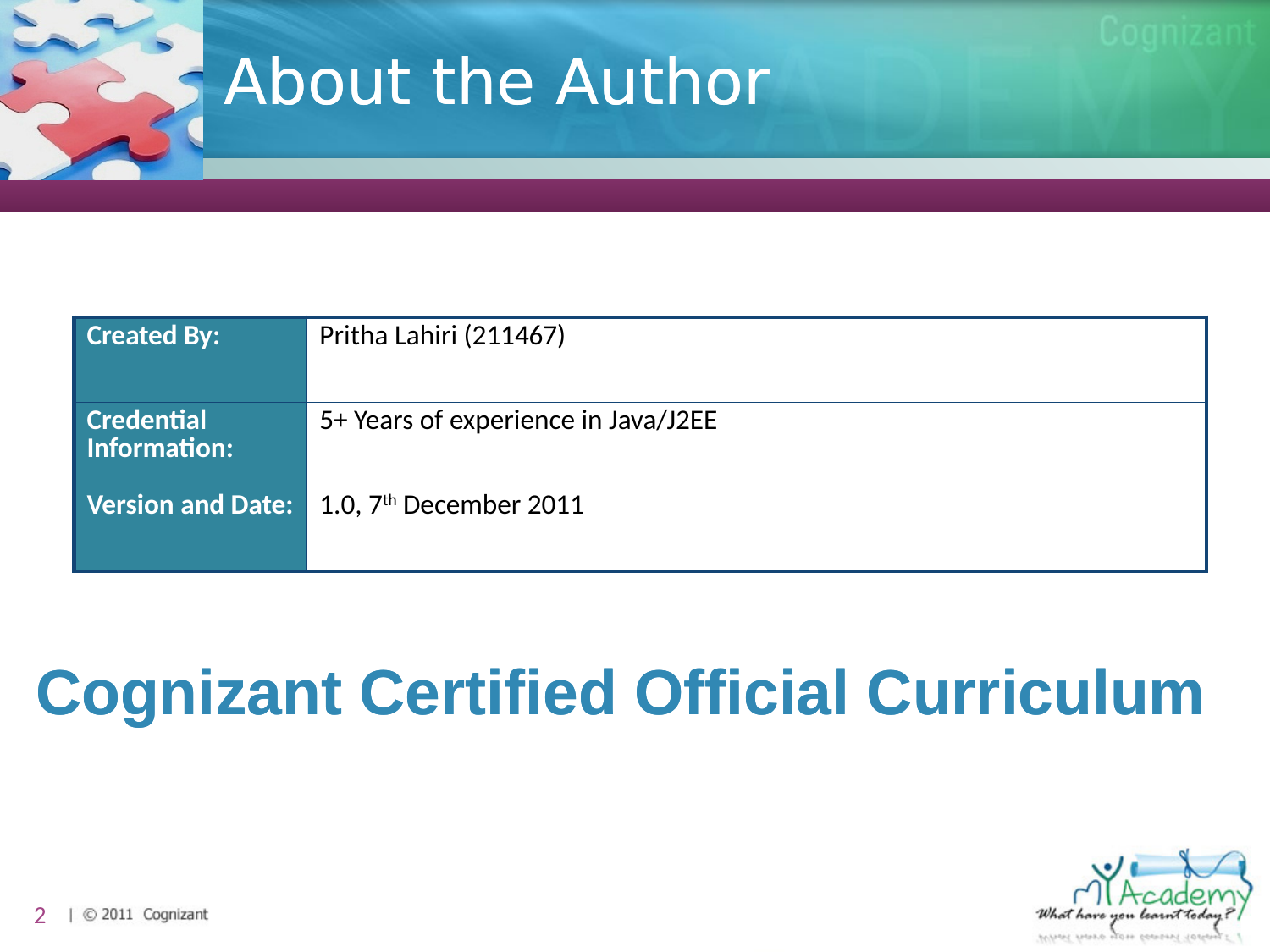

| Pritha Lahiri (211467) |
| --- |
| 5+ Years of experience in Java/J2EE |
| 1.0, 7th December 2011 |
2